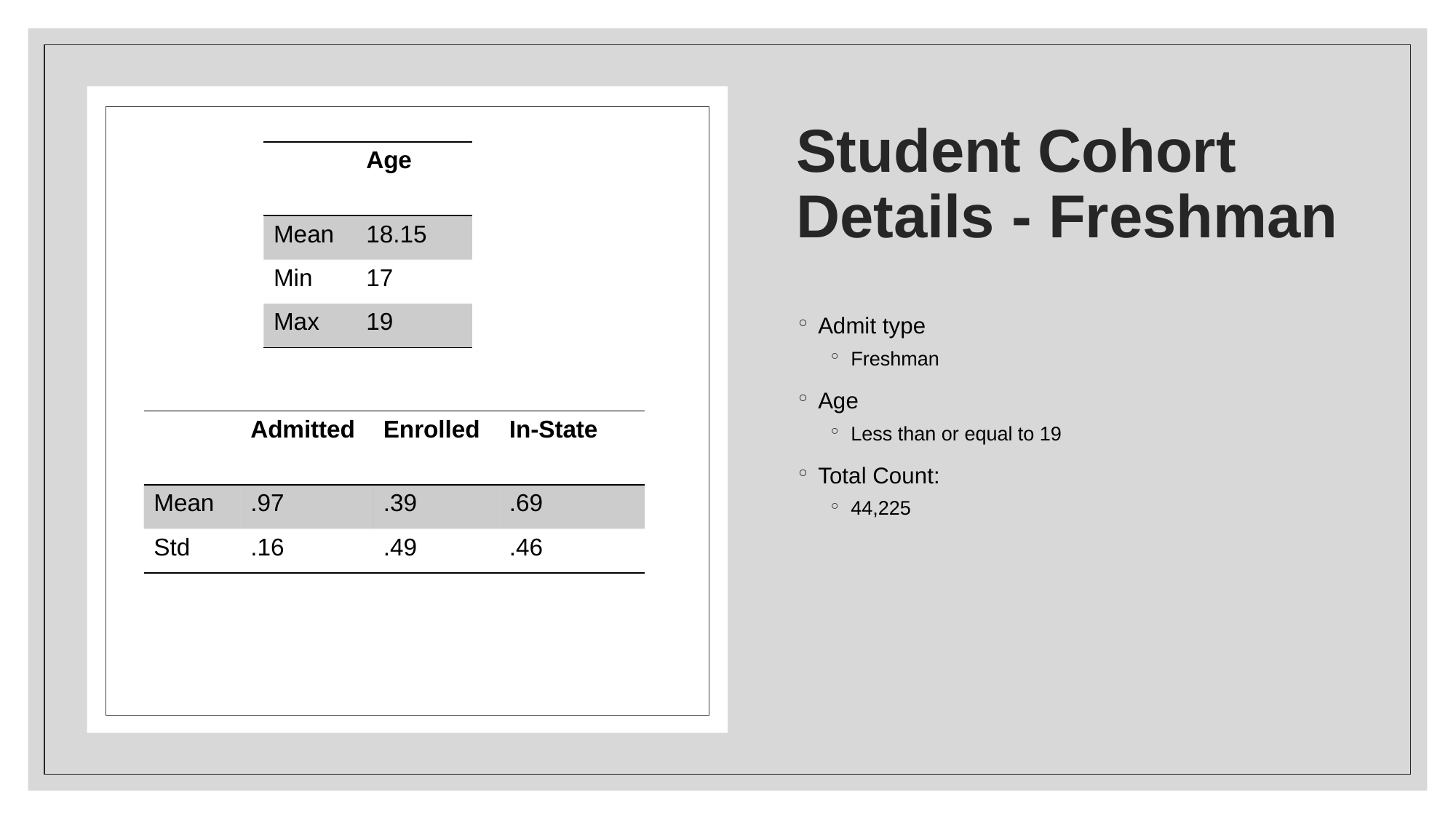

# Student Cohort Details - Freshman

|  | Age |
| --- | --- |
| Mean | 18.15 |
| Min | 17 |
| Max | 19 |
Admit type
Freshman
Age
Less than or equal to 19
Total Count:
44,225

|  | Admitted | Enrolled | In-State |
| --- | --- | --- | --- |
| Mean | .97 | .39 | .69 |
| Std | .16 | .49 | .46 |